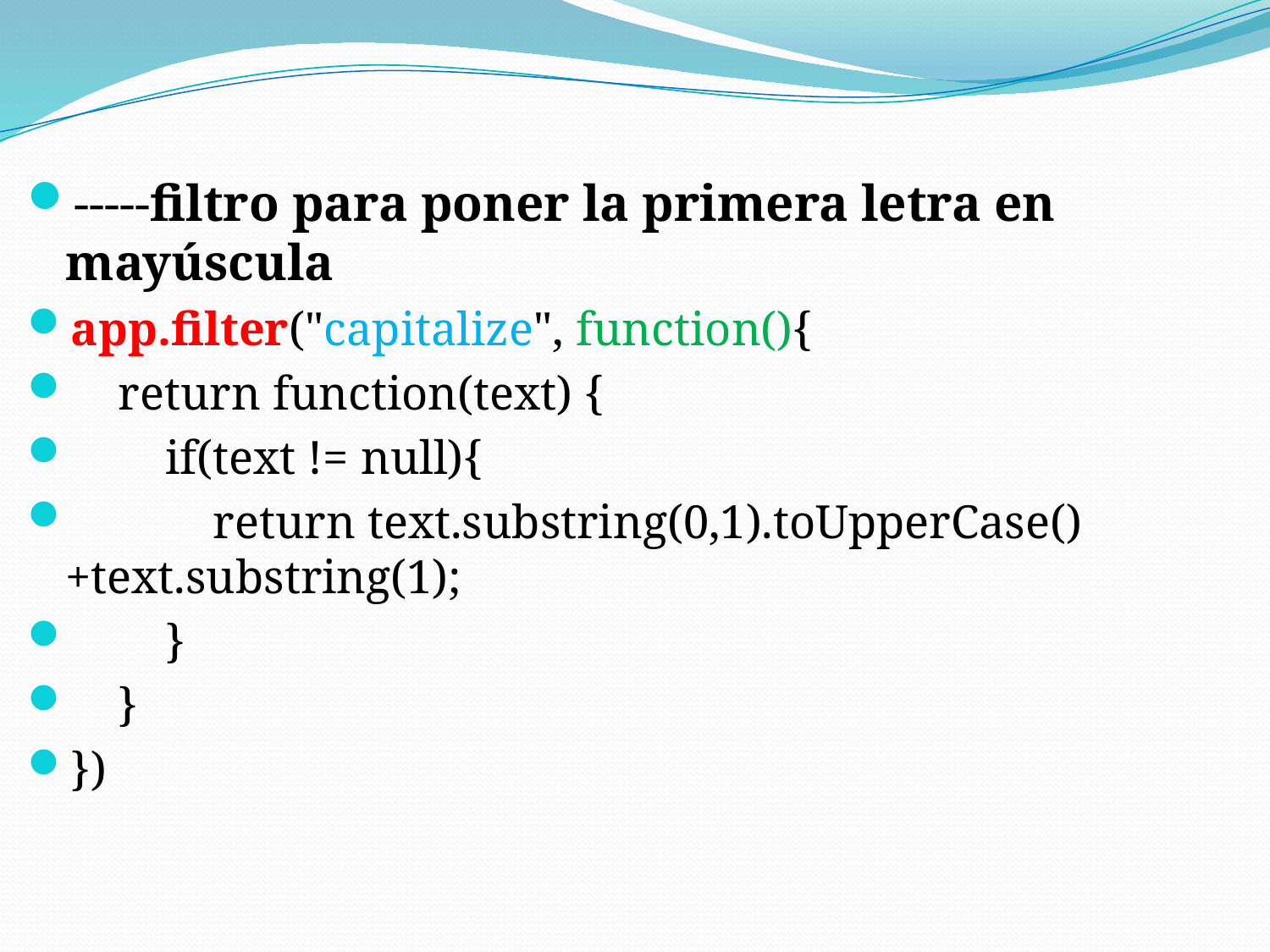

-----filtro para poner la primera letra en mayúscula
app.filter("capitalize", function(){
    return function(text) {
        if(text != null){
            return text.substring(0,1).toUpperCase()+text.substring(1);
        }
    }
})